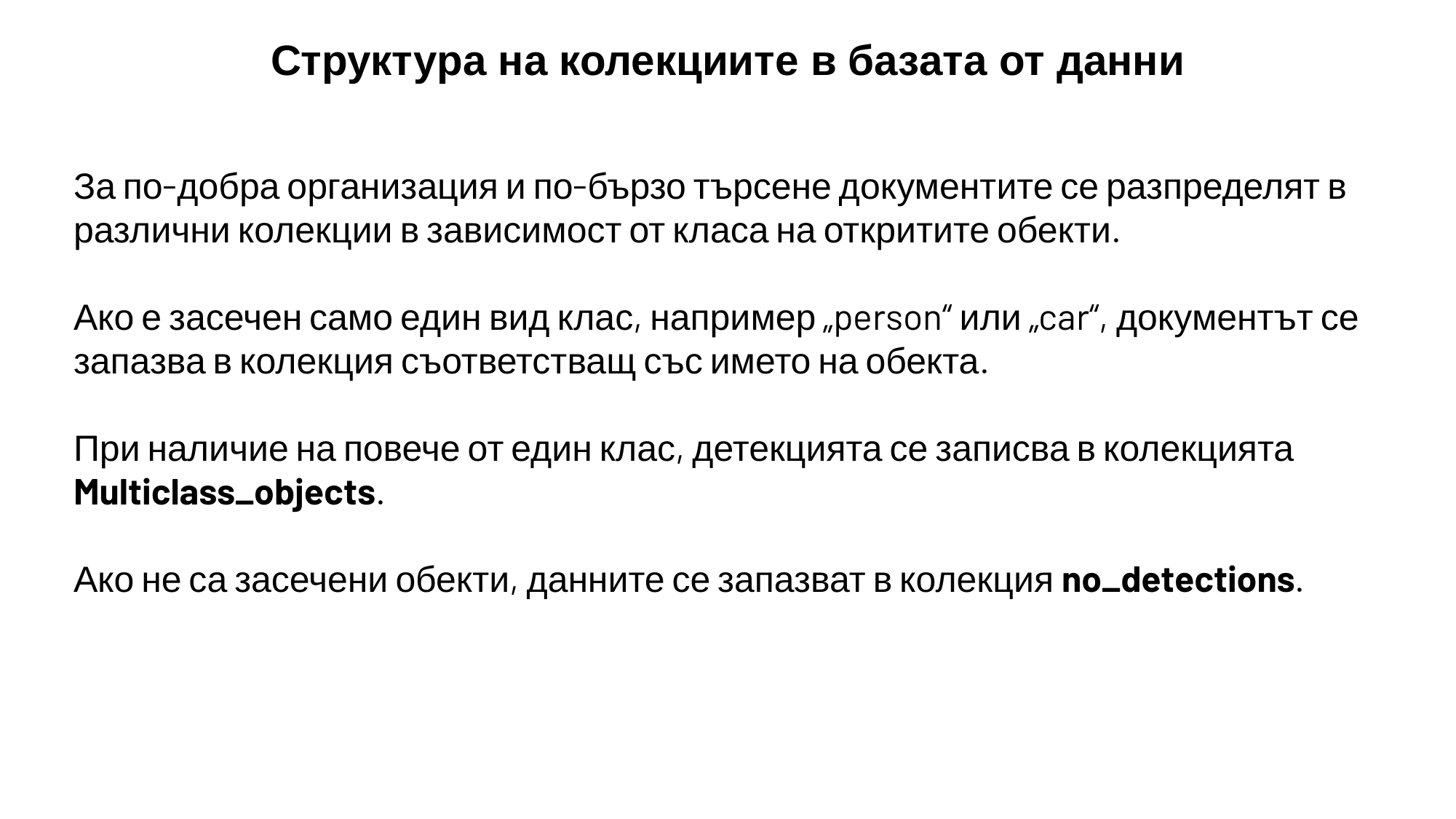

Структура на колекциите в базата от данни
За по-добра организация и по-бързо търсене документите се разпределят в различни колекции в зависимост от класа на откритите обекти.

Ако е засечен само един вид клас, например „person“ или „car“, документът се запазва в колекция съответстващ със името на обекта.

При наличие на повече от един клас, детекцията се записва в колекцията Multiclass_objects.

Ако не са засечени обекти, данните се запазват в колекция no_detections.